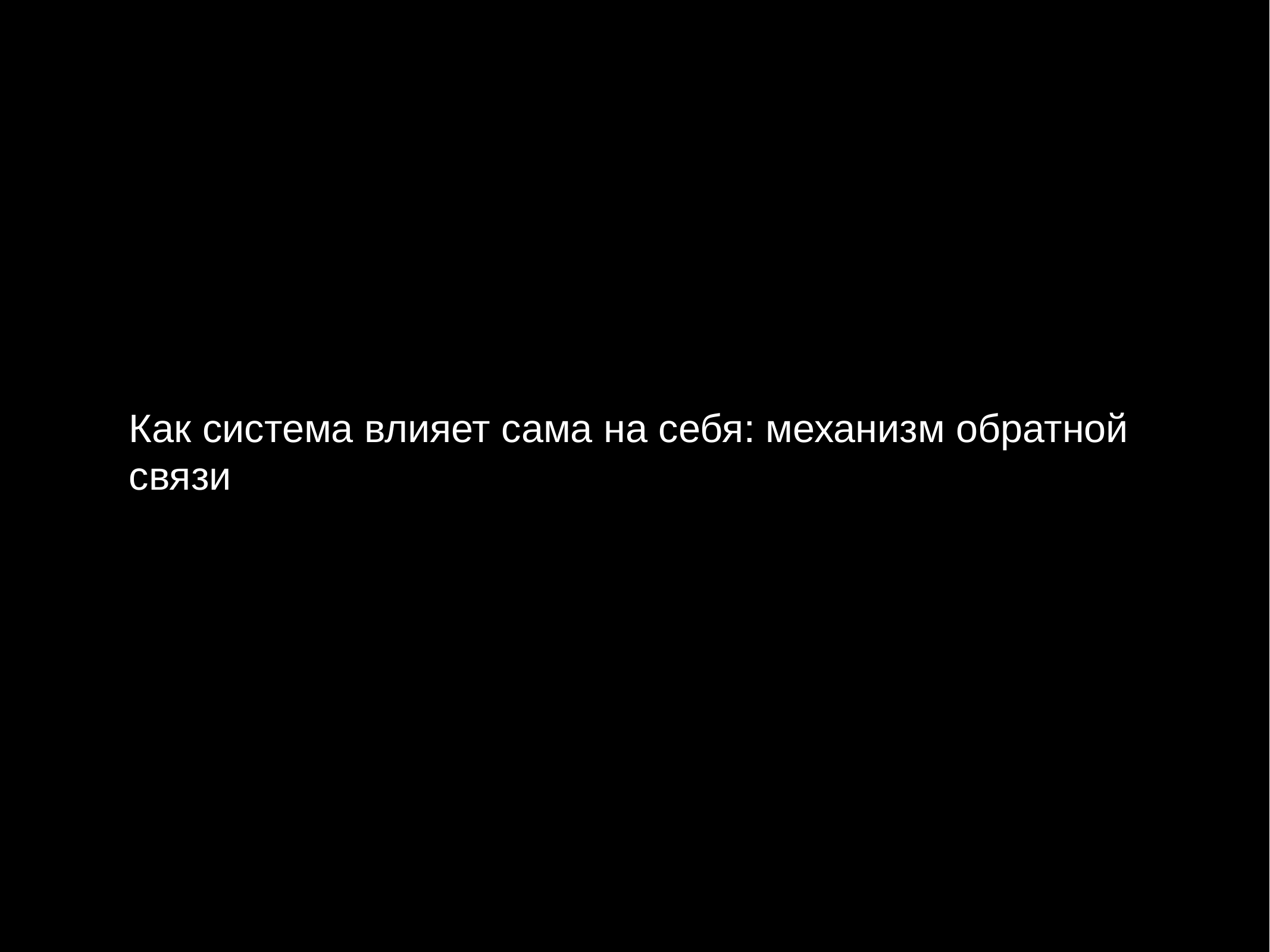

Как система влияет сама на себя: механизм обратной связи
2